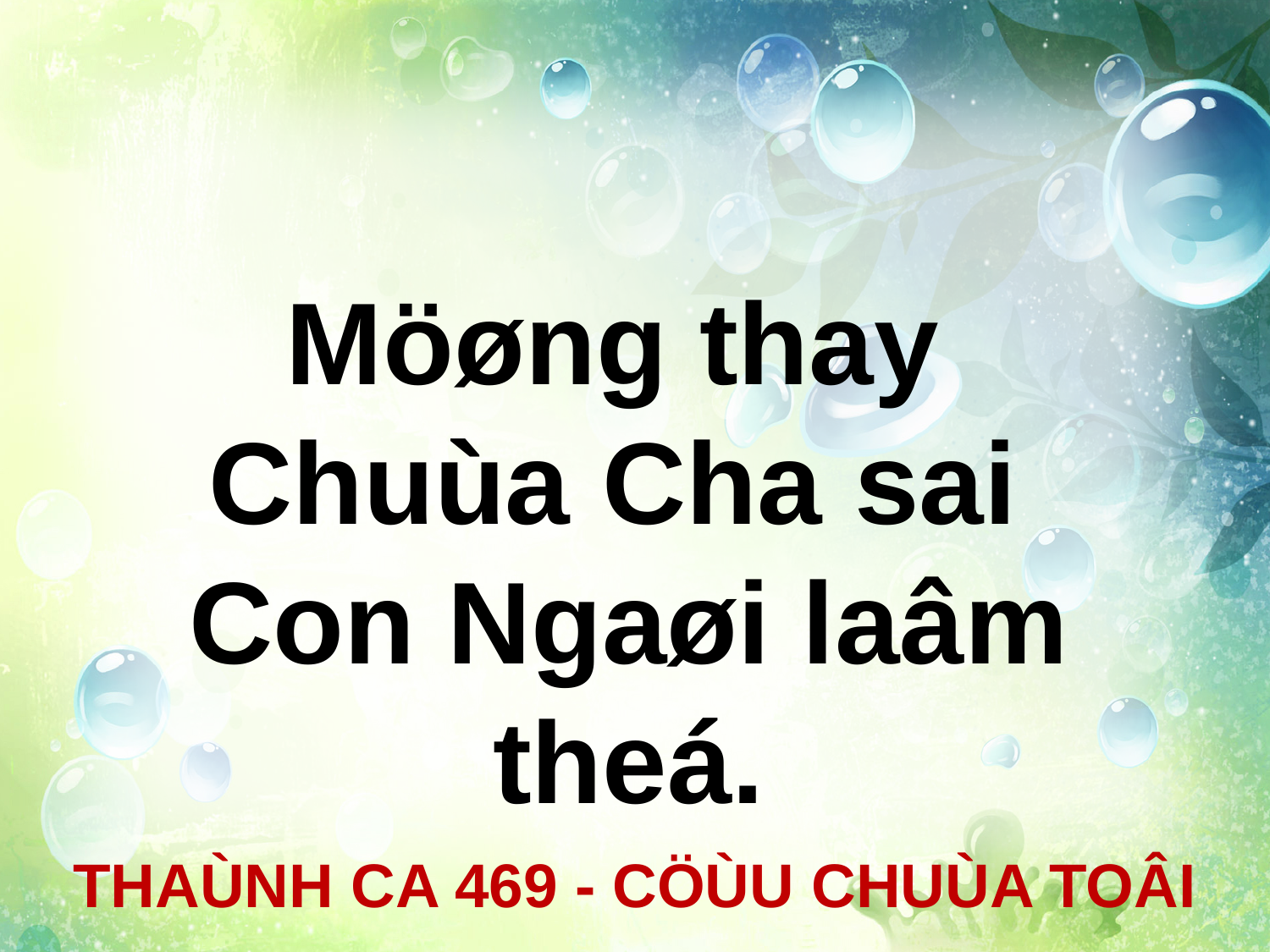

Möøng thay
Chuùa Cha sai
Con Ngaøi laâm theá.
THAÙNH CA 469 - CÖÙU CHUÙA TOÂI